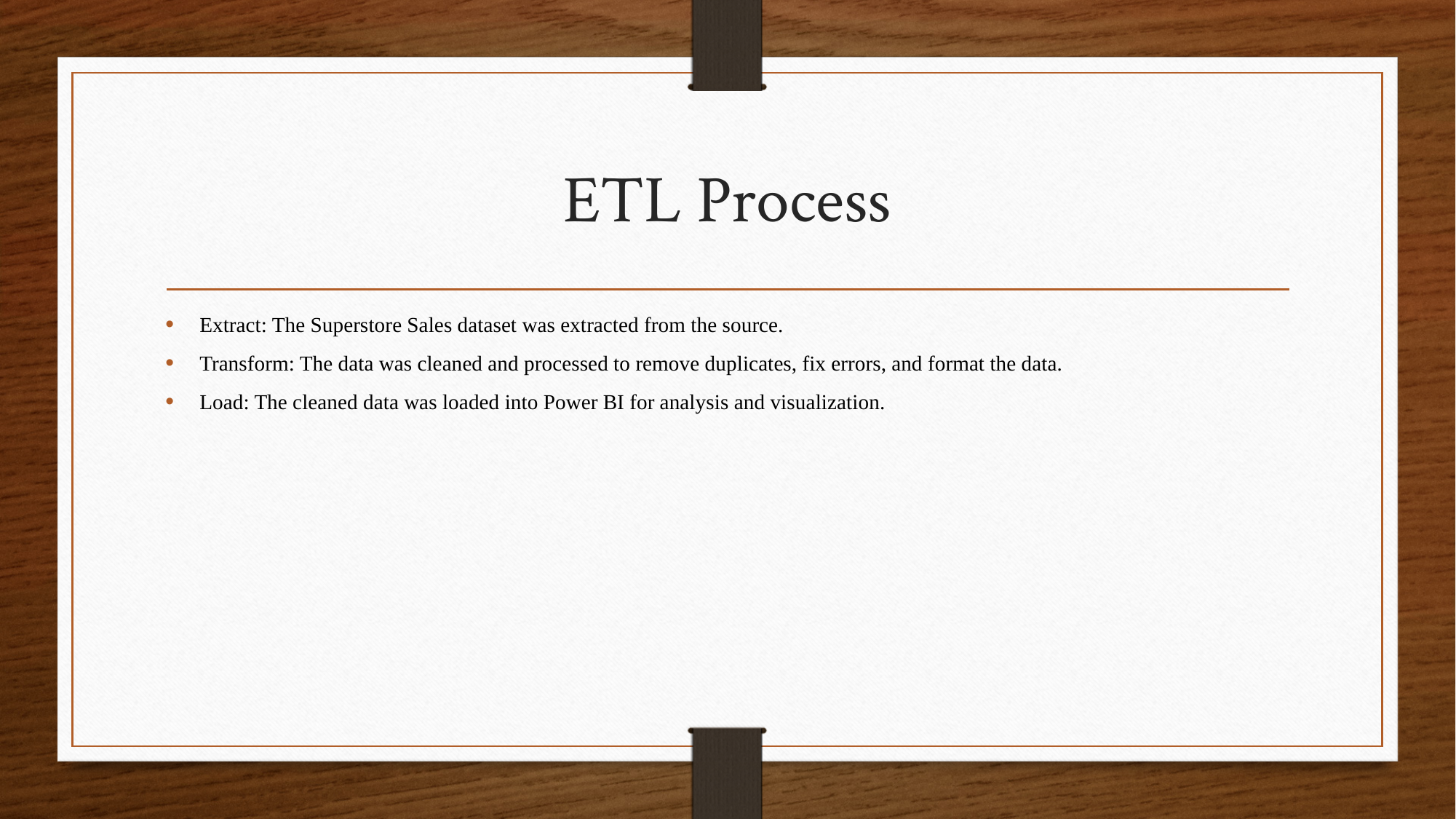

# ETL Process
Extract: The Superstore Sales dataset was extracted from the source.
Transform: The data was cleaned and processed to remove duplicates, fix errors, and format the data.
Load: The cleaned data was loaded into Power BI for analysis and visualization.